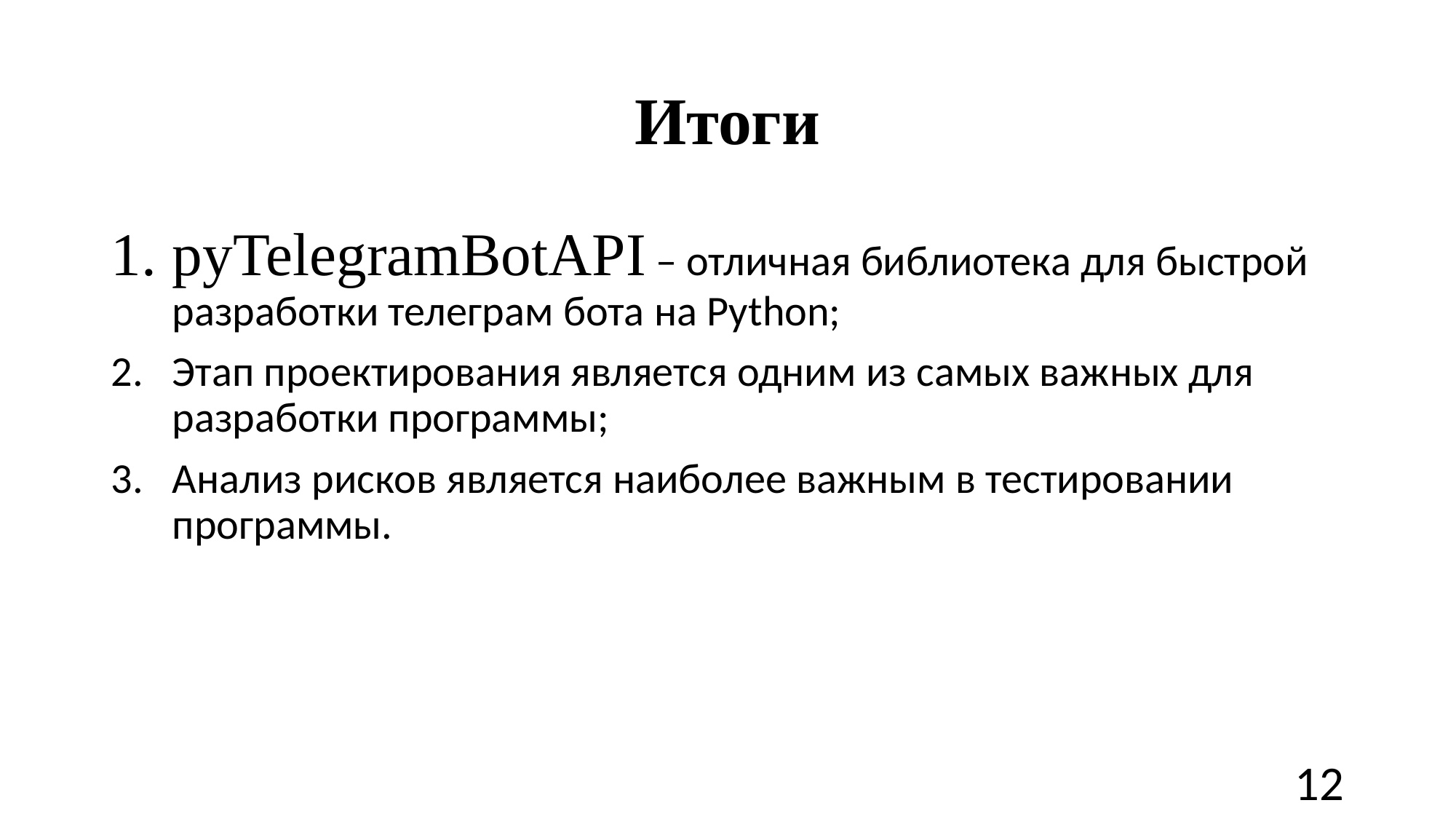

# Итоги
pyTelegramBotAPI – отличная библиотека для быстрой разработки телеграм бота на Python;
Этап проектирования является одним из самых важных для разработки программы;
Анализ рисков является наиболее важным в тестировании программы.
12